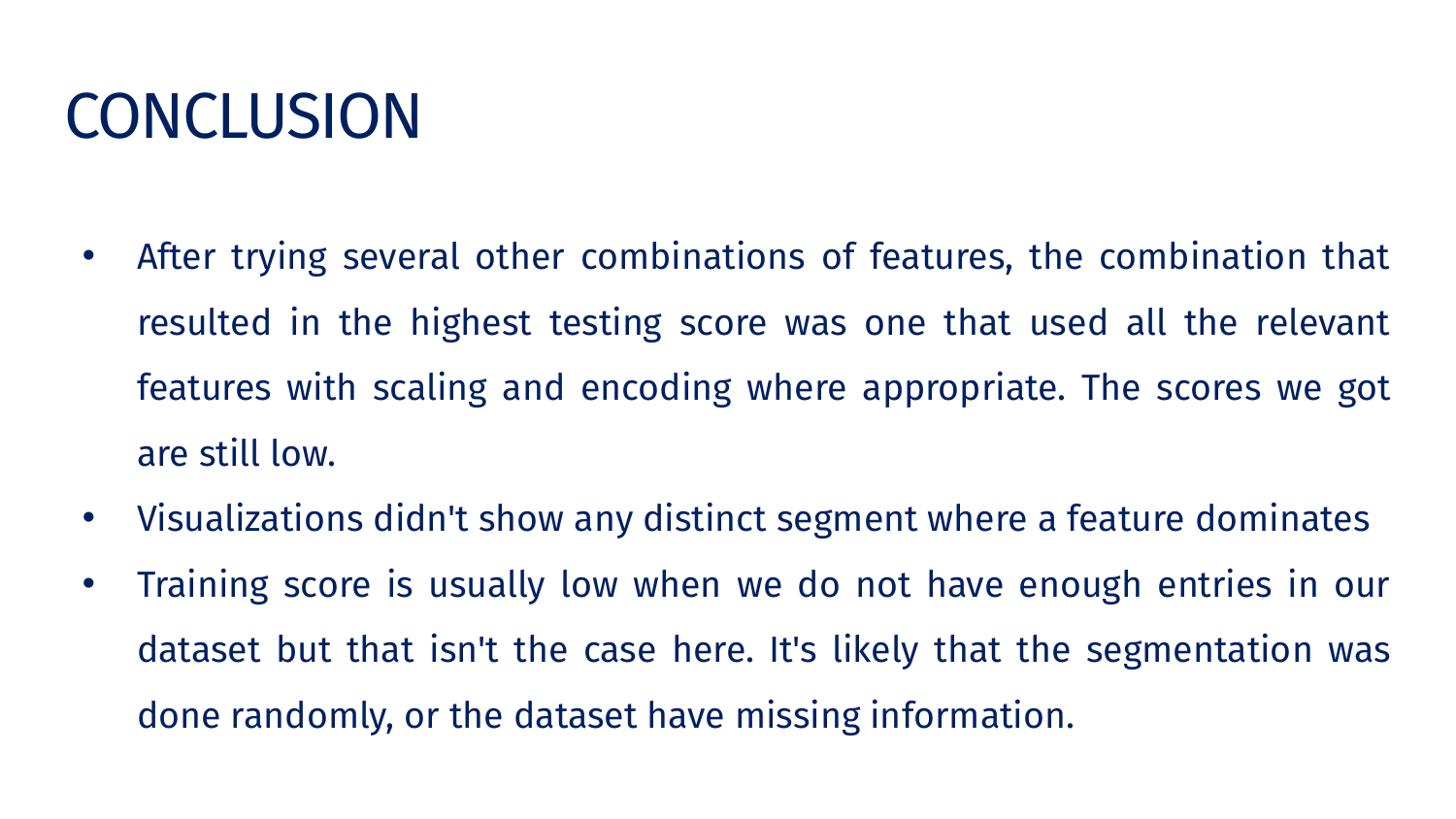

# CONCLUSION

After trying several other combinations of features, the combination that resulted in the highest testing score was one that used all the relevant features with scaling and encoding where appropriate. The scores we got are still low.
Visualizations didn't show any distinct segment where a feature dominates
Training score is usually low when we do not have enough entries in our dataset but that isn't the case here. It's likely that the segmentation was done randomly, or the dataset have missing information.